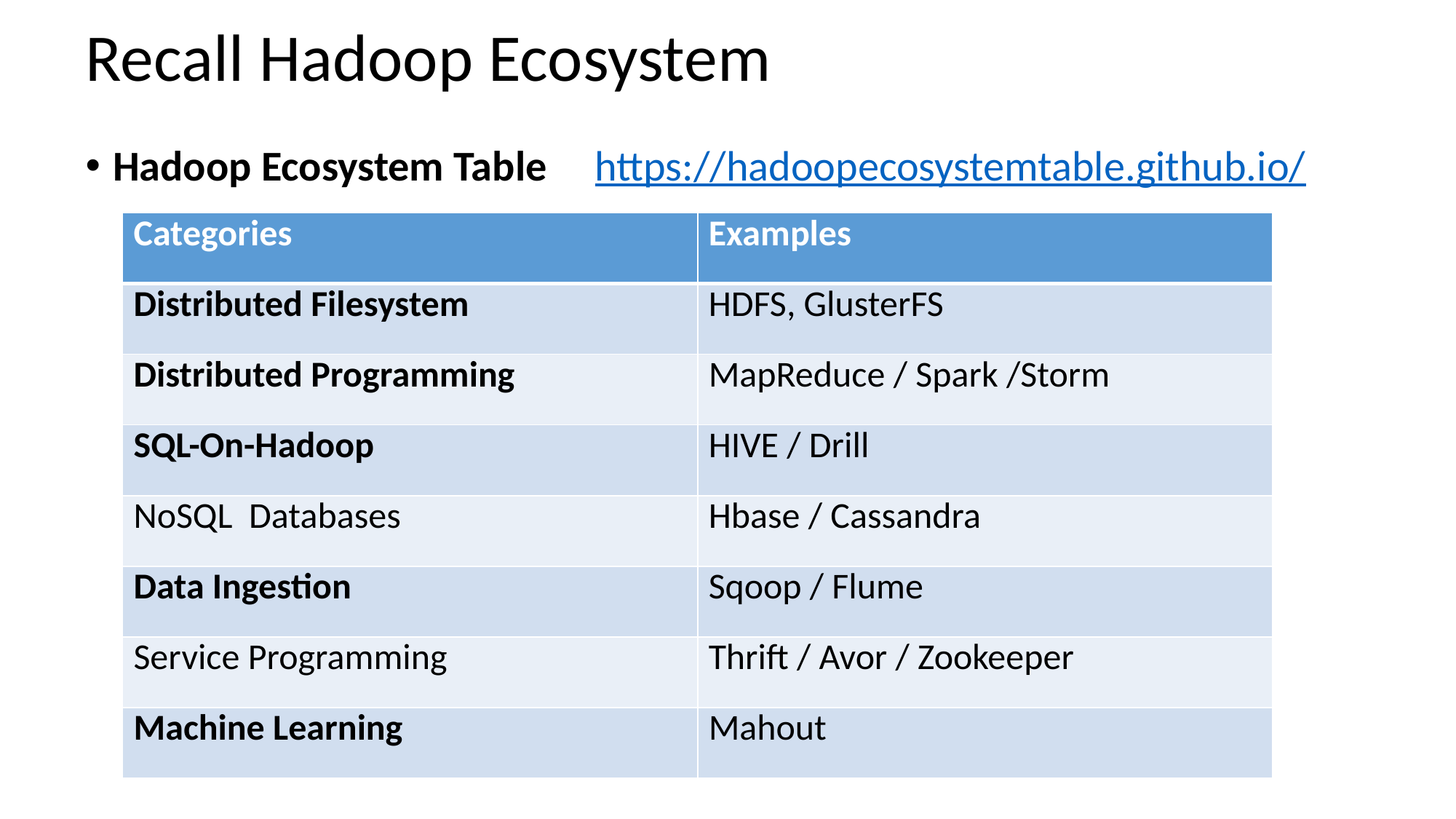

# Recall Hadoop Ecosystem
Hadoop Ecosystem Table     https://hadoopecosystemtable.github.io/

| Categories | Examples |
| --- | --- |
| Distributed Filesystem | HDFS, GlusterFS |
| Distributed Programming | MapReduce / Spark /Storm |
| SQL-On-Hadoop | HIVE / Drill |
| NoSQL Databases | Hbase / Cassandra |
| Data Ingestion | Sqoop / Flume |
| Service Programming | Thrift / Avor / Zookeeper |
| Machine Learning | Mahout |